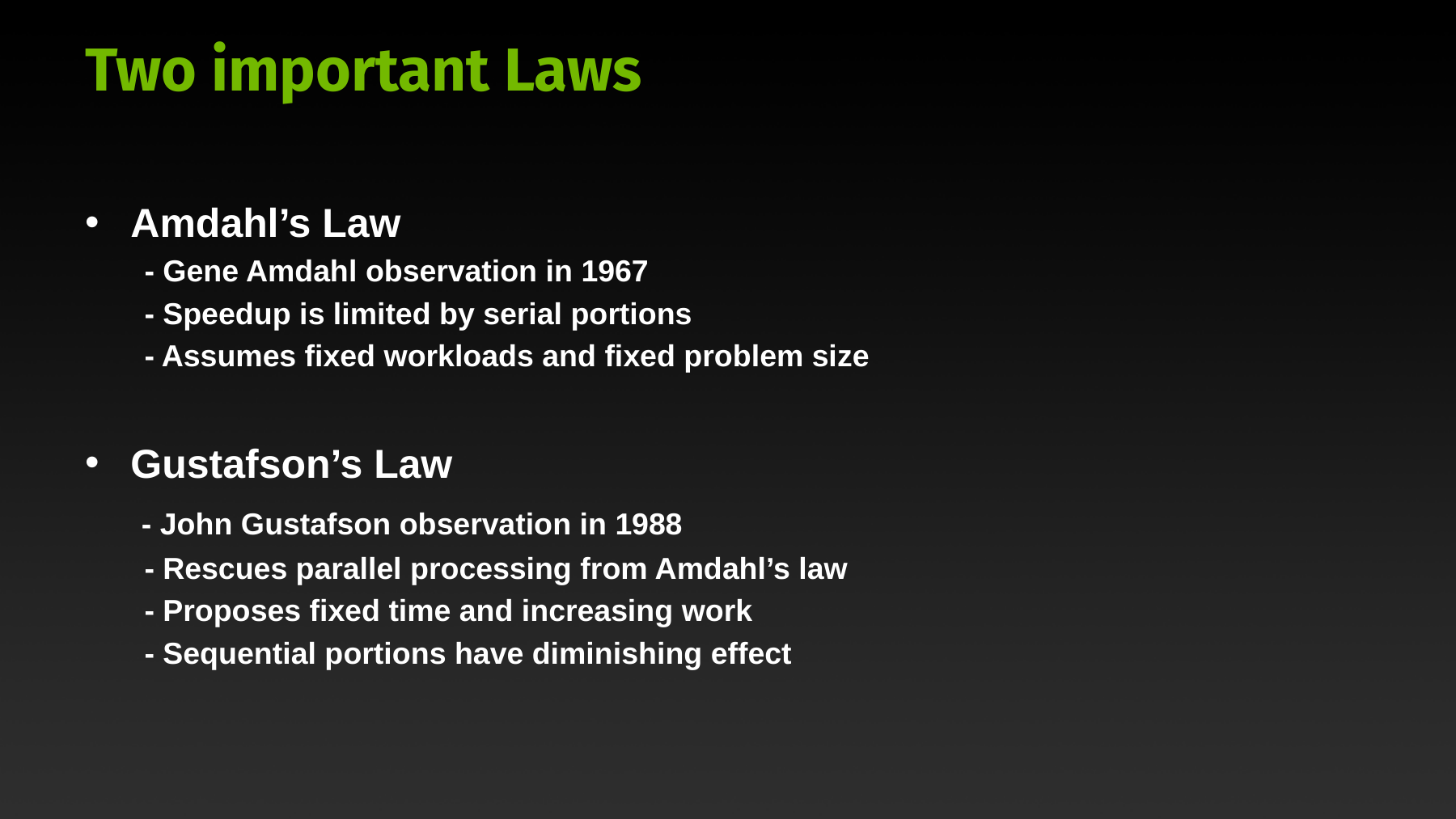

# Two important Laws
Amdahl’s Law
       - Gene Amdahl observation in 1967
       - Speedup is limited by serial portions
       - Assumes fixed workloads and fixed problem size

Gustafson’s Law
     - John Gustafson observation in 1988
       - Rescues parallel processing from Amdahl’s law
       - Proposes fixed time and increasing work
       - Sequential portions have diminishing effect